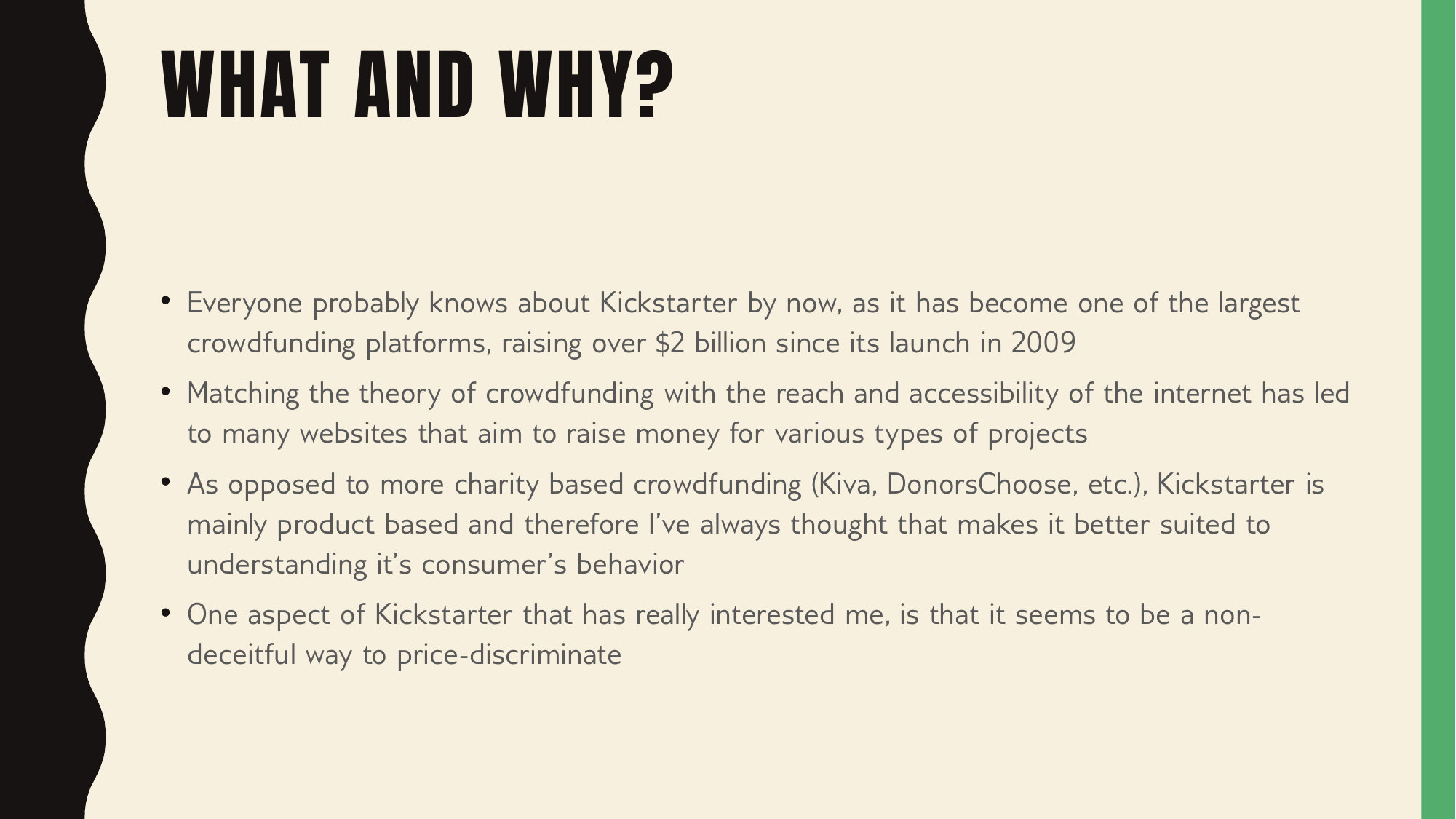

# What and Why?
Everyone probably knows about Kickstarter by now, as it has become one of the largest crowdfunding platforms, raising over $2 billion since its launch in 2009
Matching the theory of crowdfunding with the reach and accessibility of the internet has led to many websites that aim to raise money for various types of projects
As opposed to more charity based crowdfunding (Kiva, DonorsChoose, etc.), Kickstarter is mainly product based and therefore I’ve always thought that makes it better suited to understanding it’s consumer’s behavior
One aspect of Kickstarter that has really interested me, is that it seems to be a non-deceitful way to price-discriminate